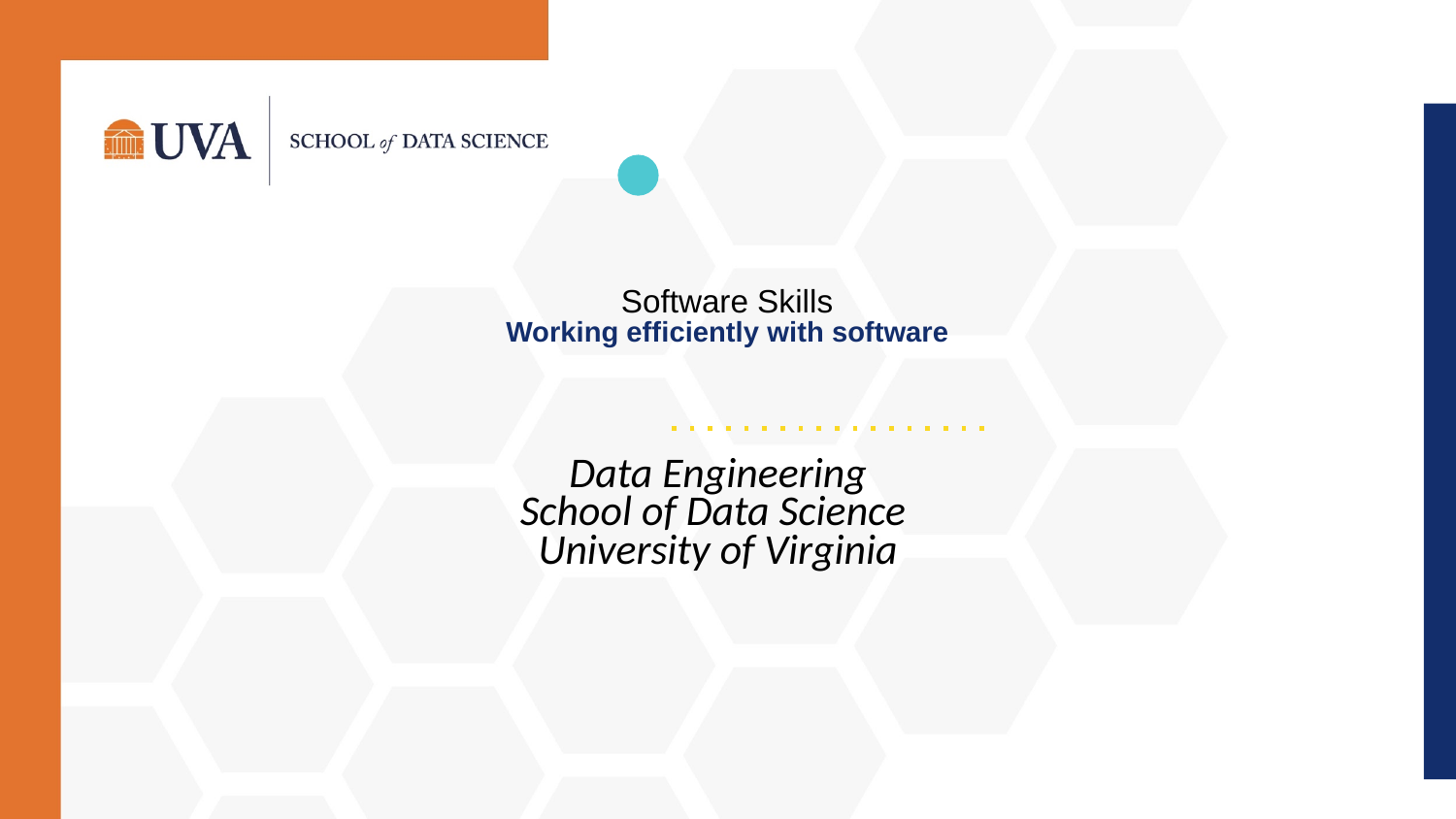

# Software Skills Working efficiently with software
Data Engineering
School of Data Science
University of Virginia